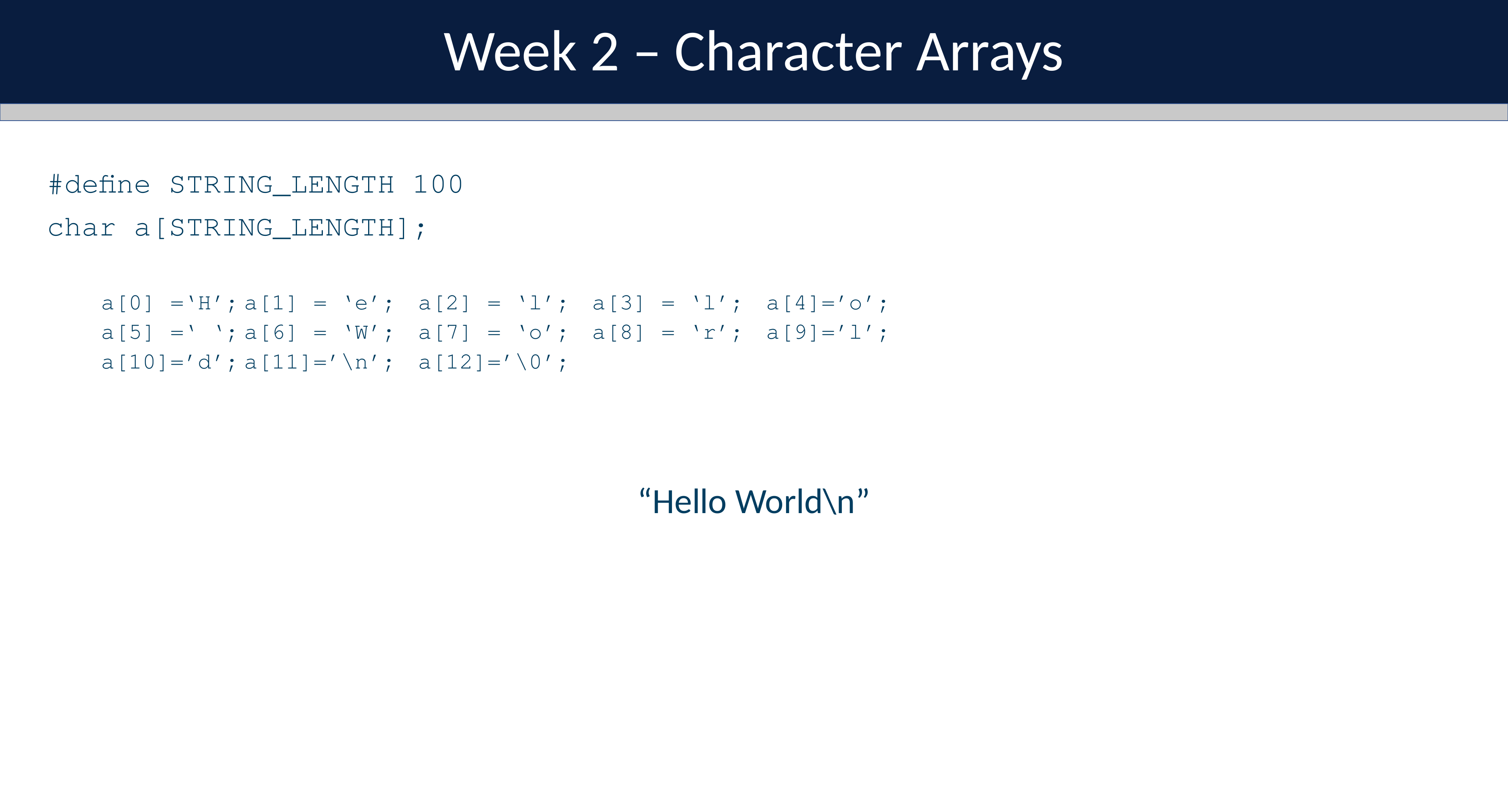

Week 2 – Character Arrays

#define STRING_LENGTH 100
char a[STRING_LENGTH];

a[0] =‘H’;	a[1] = ‘e’;	a[2] = ‘l’;	a[3] = ‘l’;	a[4]=’o’;
a[5] =‘ ‘;	a[6] = ‘W’;	a[7] = ‘o’;	a[8] = ‘r’;	a[9]=’l’;
a[10]=’d’;	a[11]=’\n’;	a[12]=’\0’;

“Hello World\n”